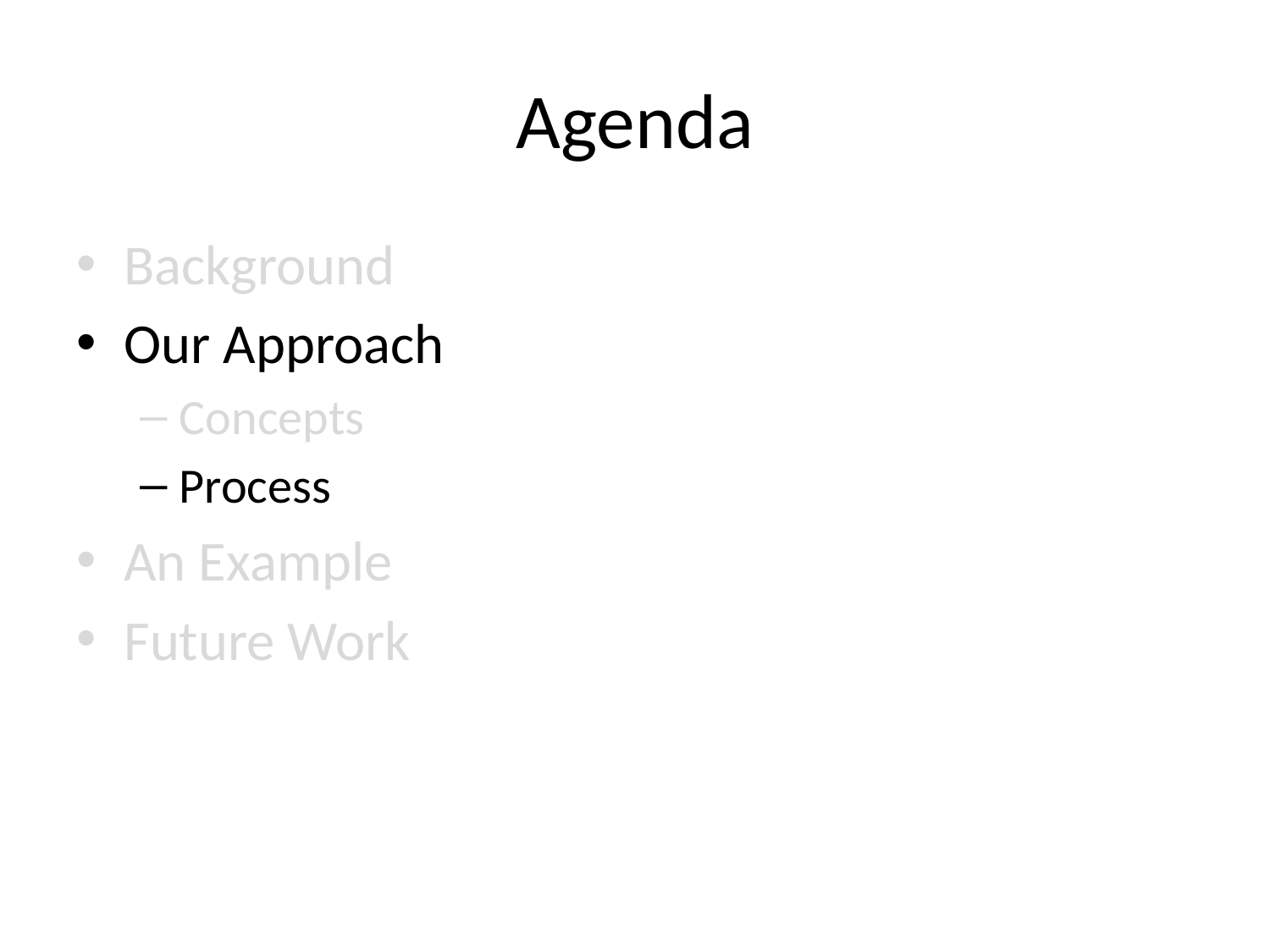

# Agenda
Background
Our Approach
Concepts
Process
An Example
Future Work